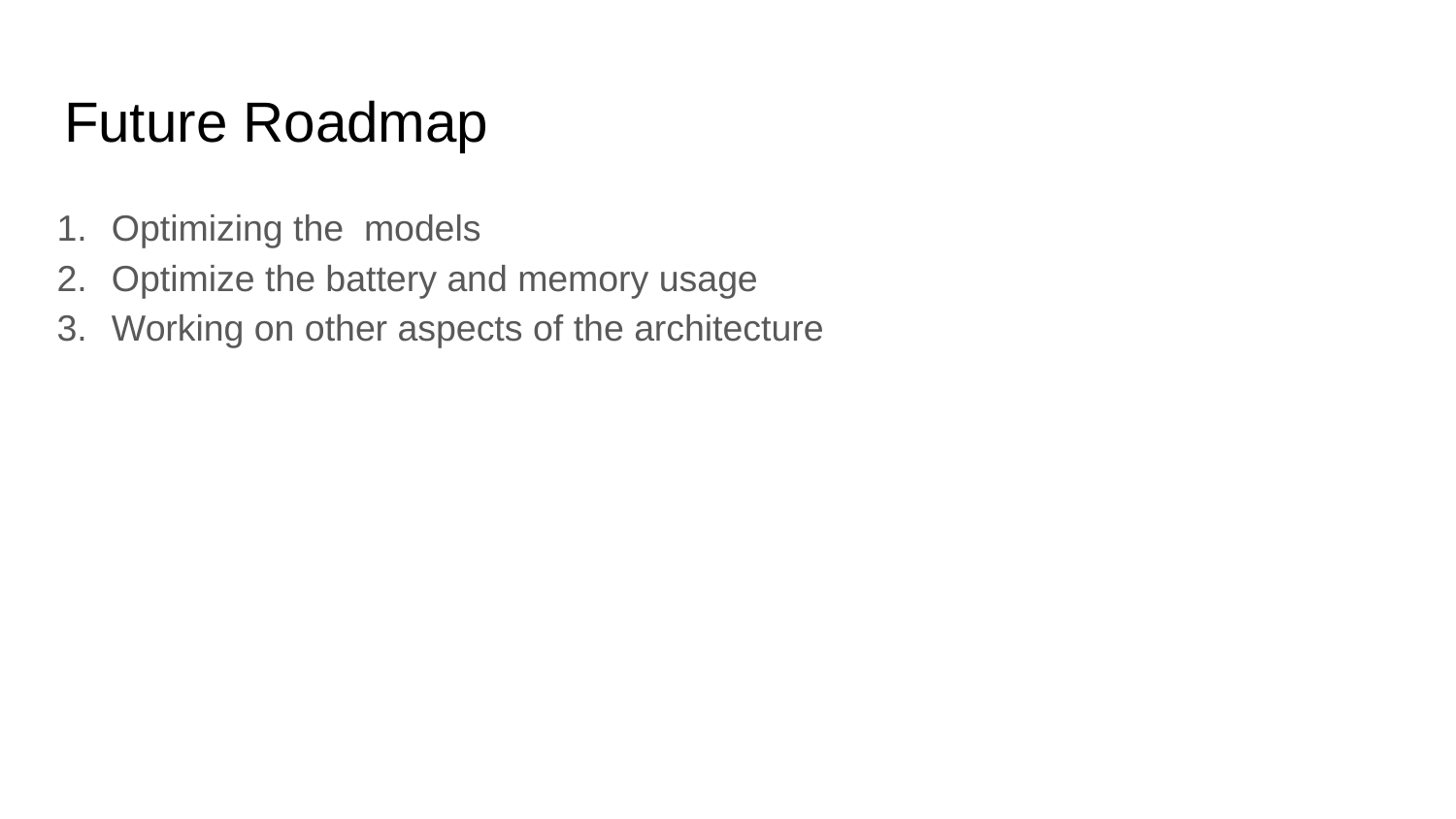

# Future Roadmap
Optimizing the  models
Optimize the battery and memory usage
Working on other aspects of the architecture